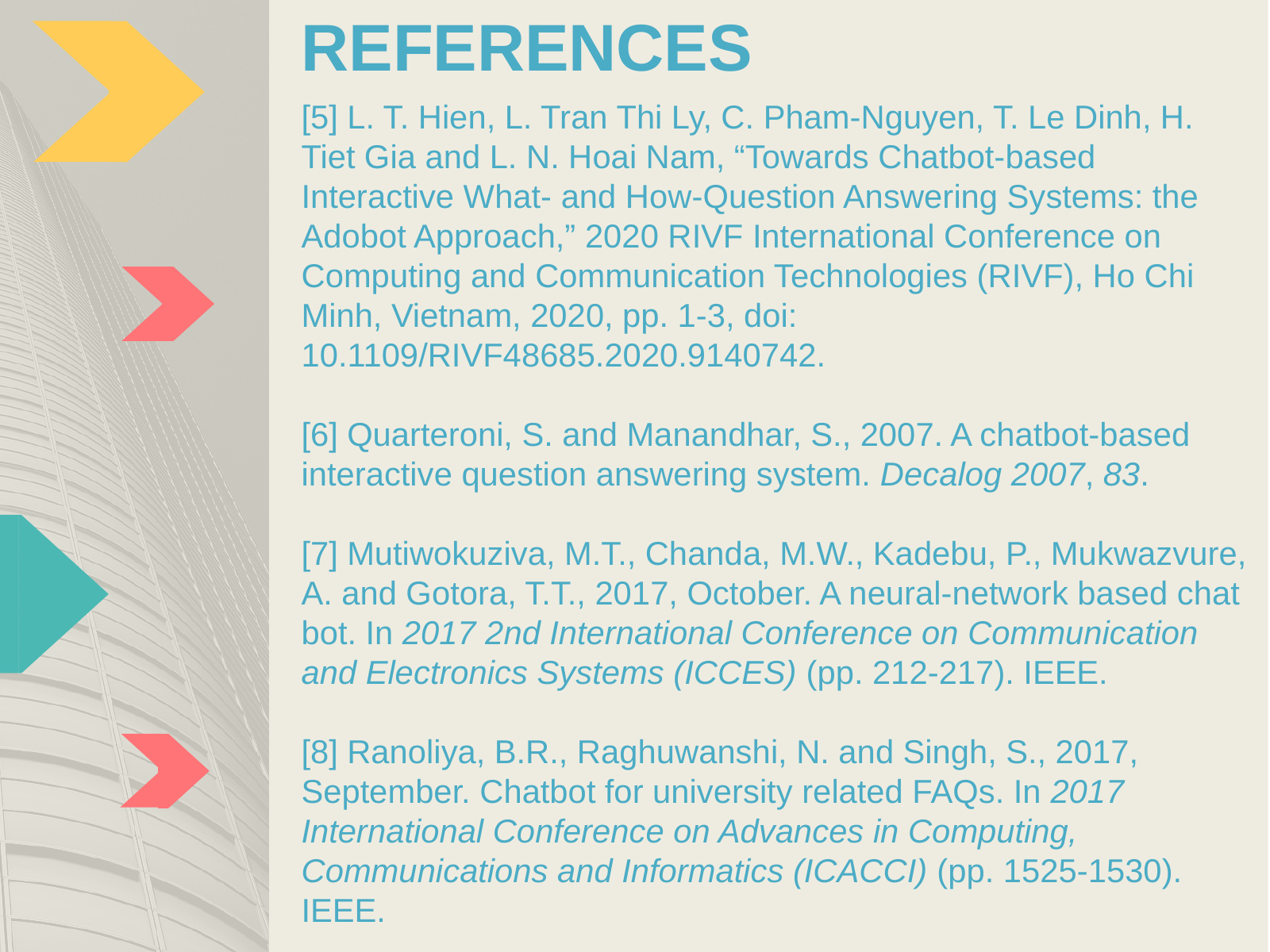

# REFERENCES

[5] L. T. Hien, L. Tran Thi Ly, C. Pham-Nguyen, T. Le Dinh, H. Tiet Gia and L. N. Hoai Nam, “Towards Chatbot-based Interactive What- and How-Question Answering Systems: the Adobot Approach,” 2020 RIVF International Conference on Computing and Communication Technologies (RIVF), Ho Chi Minh, Vietnam, 2020, pp. 1-3, doi: 10.1109/RIVF48685.2020.9140742.

[6] Quarteroni, S. and Manandhar, S., 2007. A chatbot-based interactive question answering system. Decalog 2007, 83.

[7] Mutiwokuziva, M.T., Chanda, M.W., Kadebu, P., Mukwazvure, A. and Gotora, T.T., 2017, October. A neural-network based chat bot. In 2017 2nd International Conference on Communication and Electronics Systems (ICCES) (pp. 212-217). IEEE.

[8] Ranoliya, B.R., Raghuwanshi, N. and Singh, S., 2017, September. Chatbot for university related FAQs. In 2017 International Conference on Advances in Computing, Communications and Informatics (ICACCI) (pp. 1525-1530). IEEE.